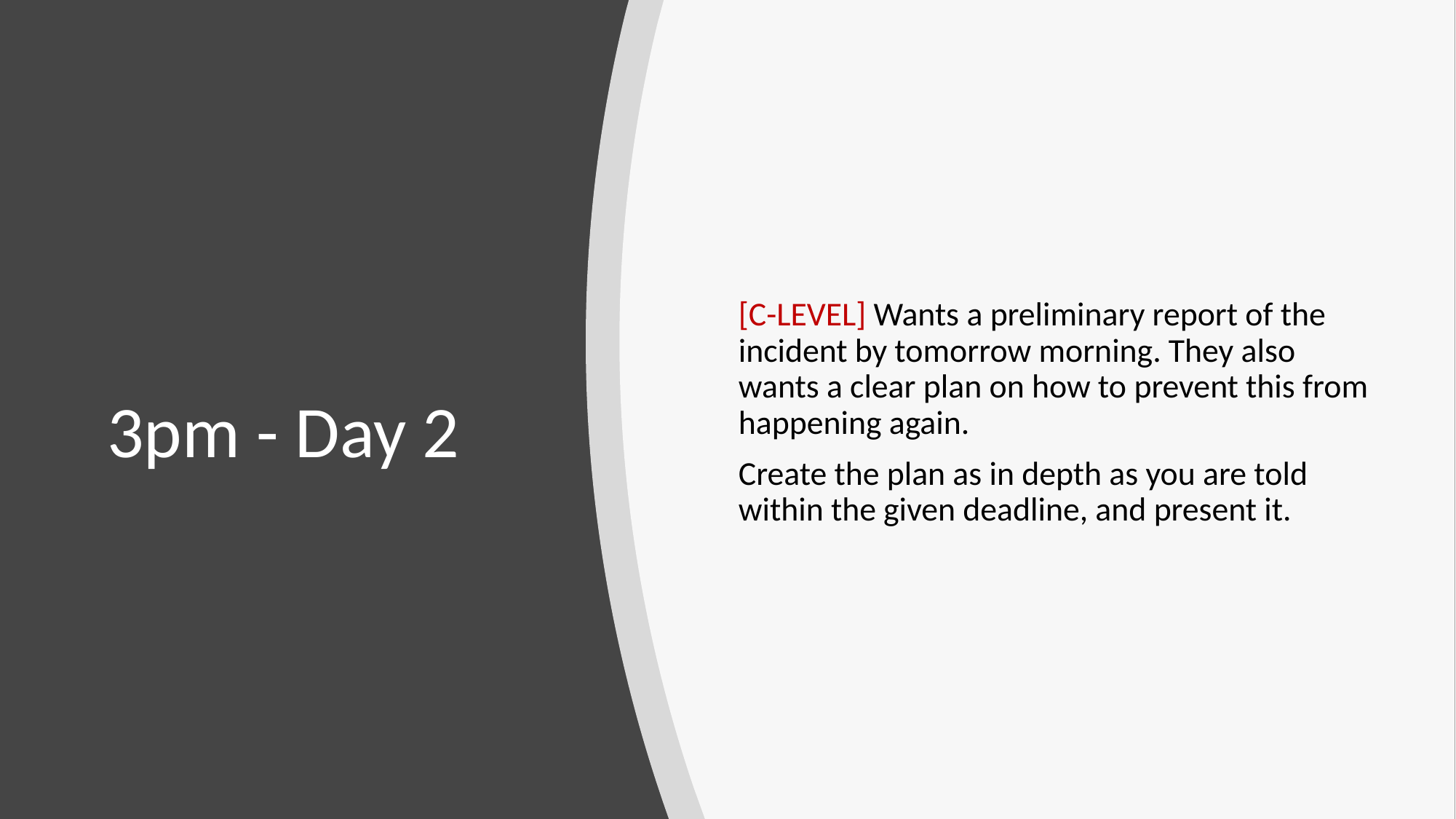

[C-LEVEL] Wants a preliminary report of the incident by tomorrow morning. They also wants a clear plan on how to prevent this from happening again.
Create the plan as in depth as you are told within the given deadline, and present it.

# 3pm - Day 2